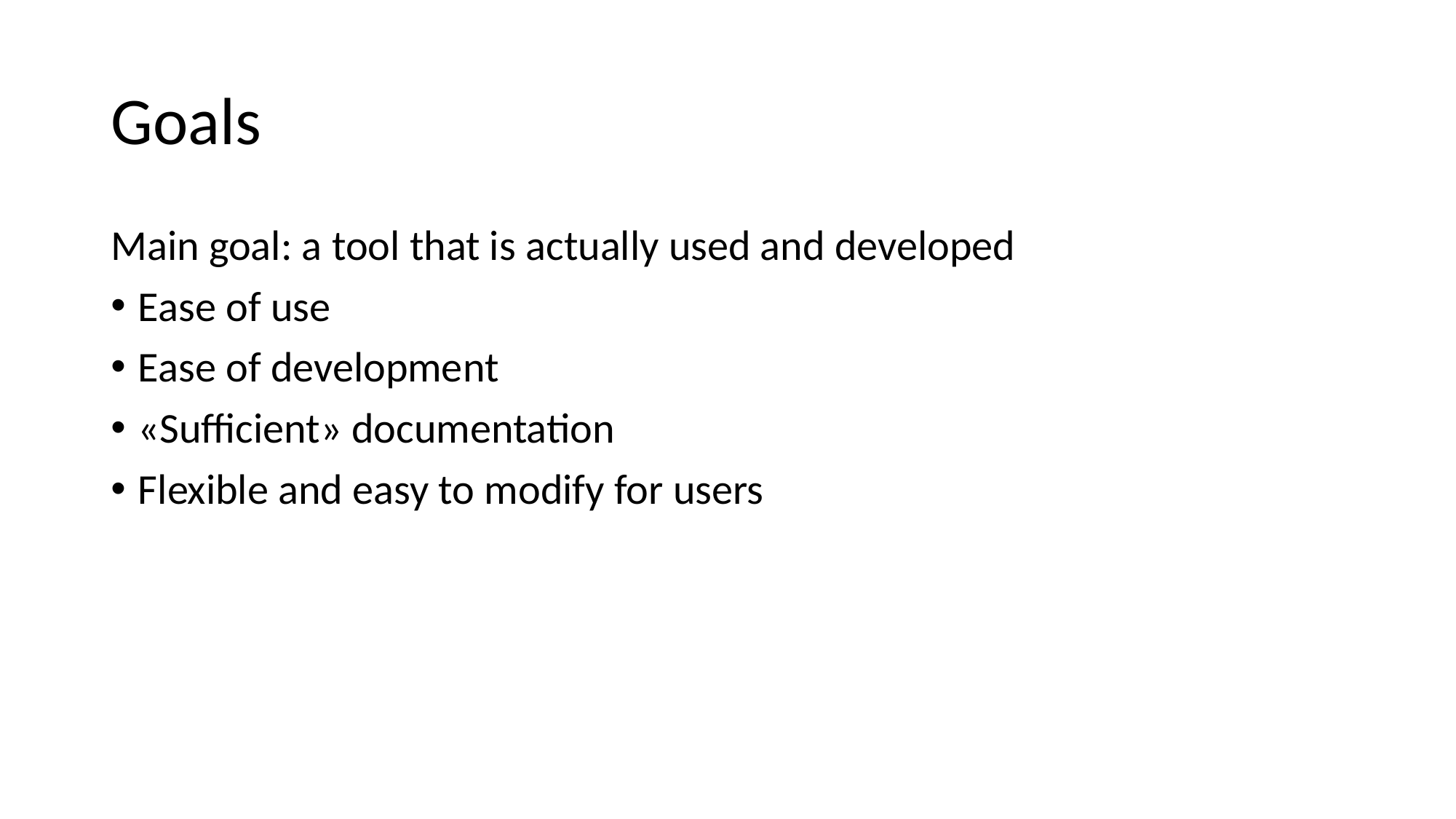

# Goals
Main goal: a tool that is actually used and developed
Ease of use
Ease of development
«Sufficient» documentation
Flexible and easy to modify for users